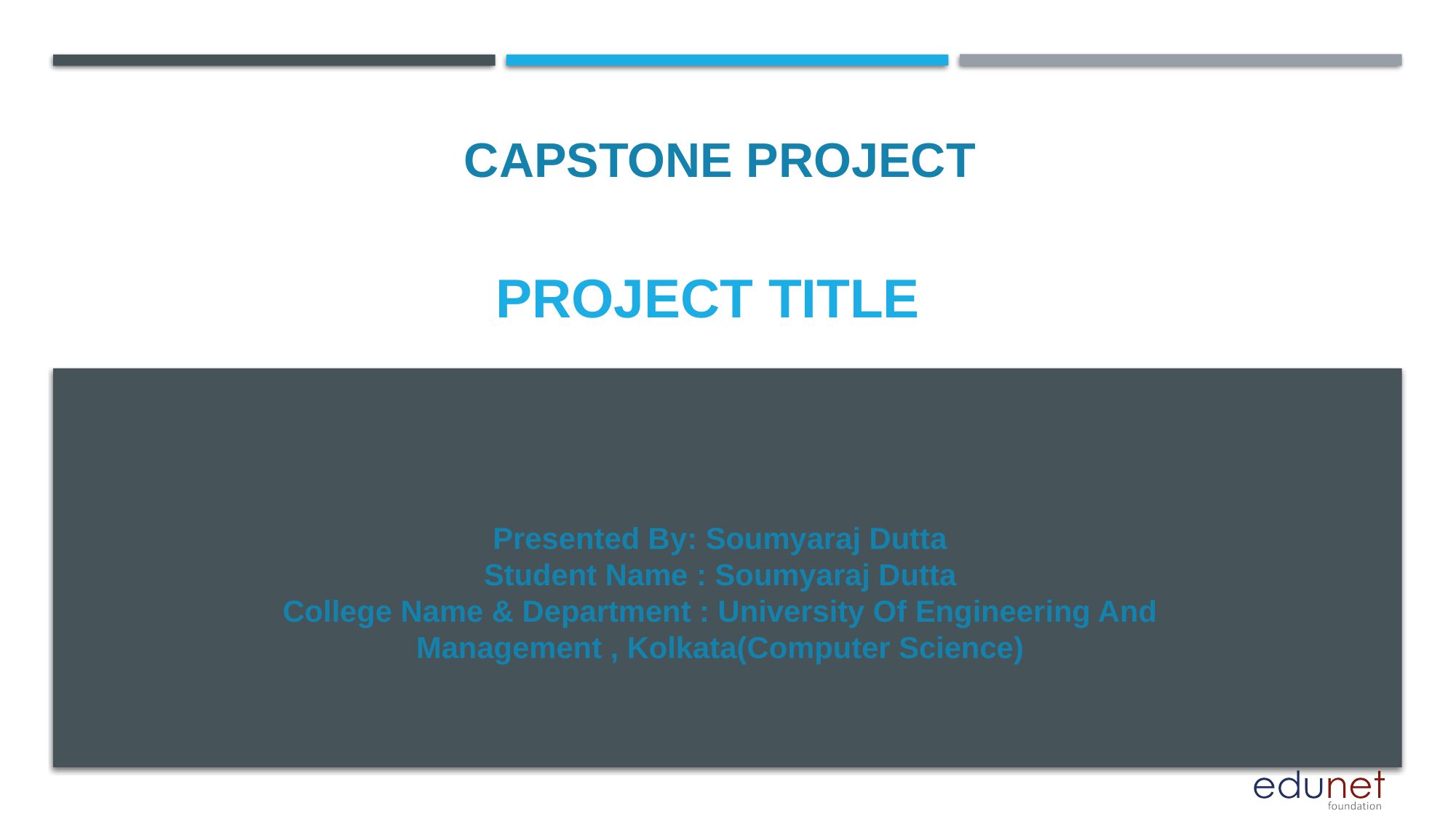

CAPSTONE PROJECT
# PROJECT TITLE
Presented By: Soumyaraj Dutta
Student Name : Soumyaraj Dutta
College Name & Department : University Of Engineering And Management , Kolkata(Computer Science)